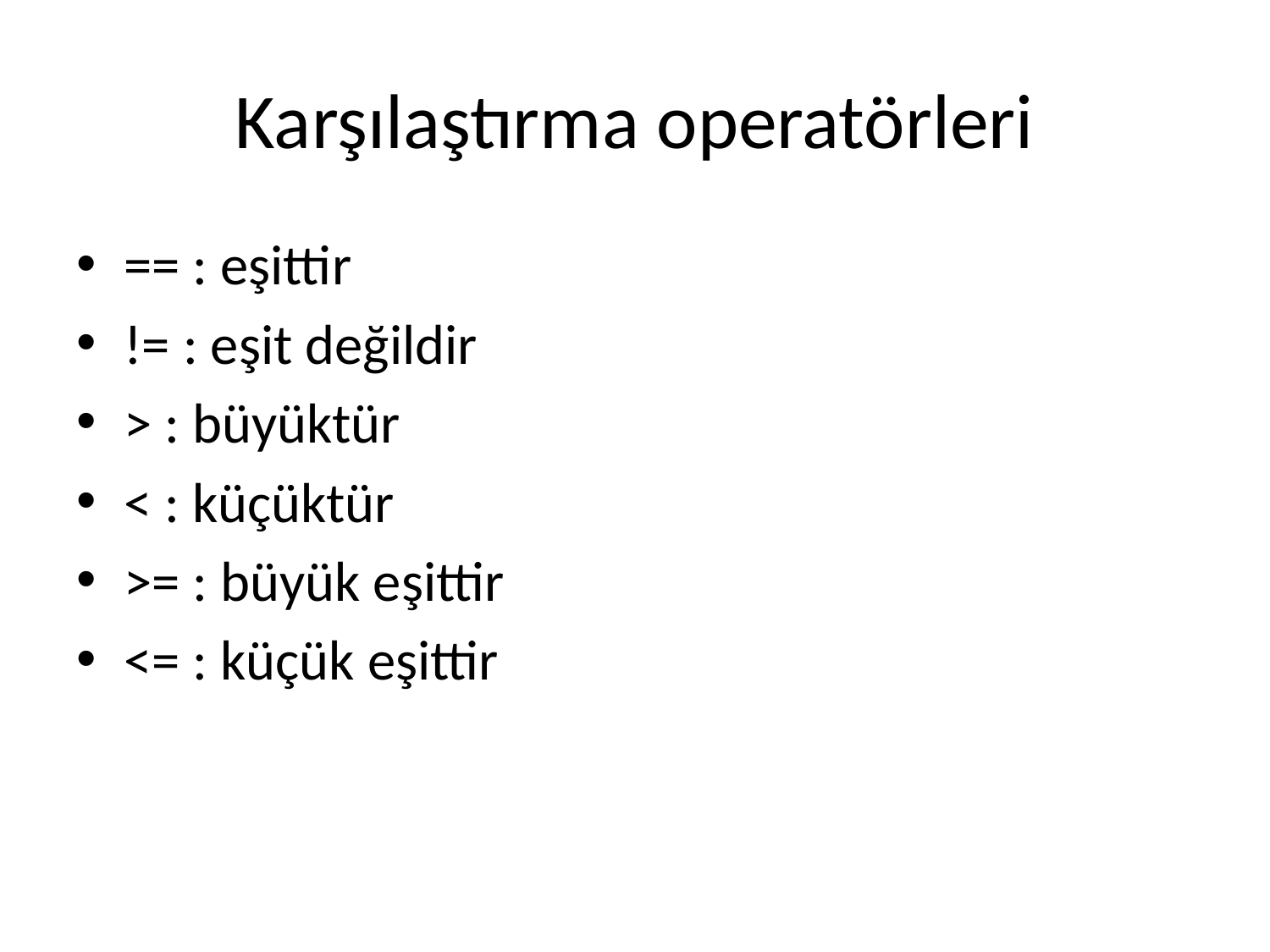

# Karşılaştırma operatörleri
== : eşittir
!= : eşit değildir
> : büyüktür
< : küçüktür
>= : büyük eşittir
<= : küçük eşittir